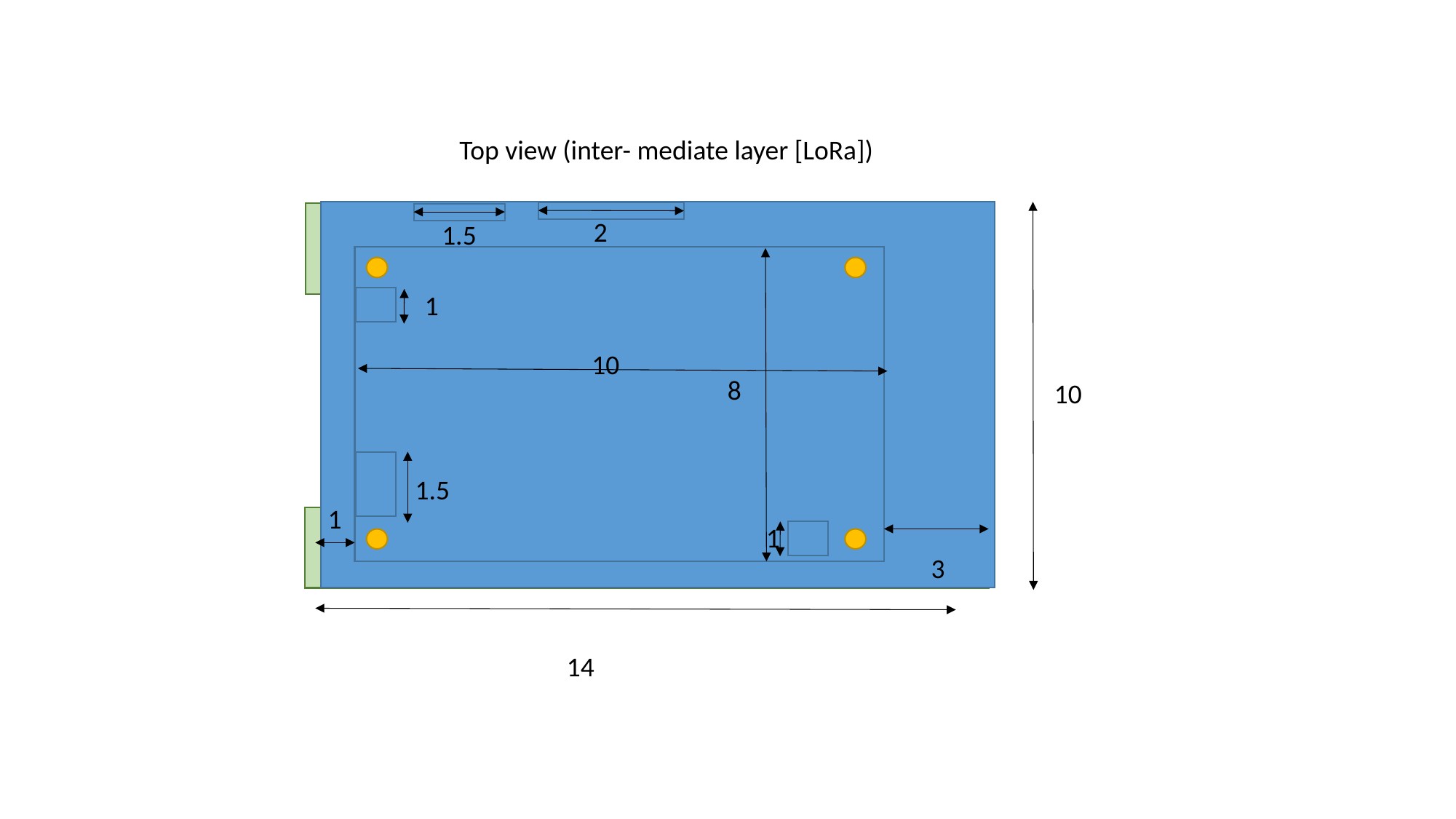

Top view (inter- mediate layer [LoRa])

2
1.5

1

10
8
10

1.5
1

1

3
14